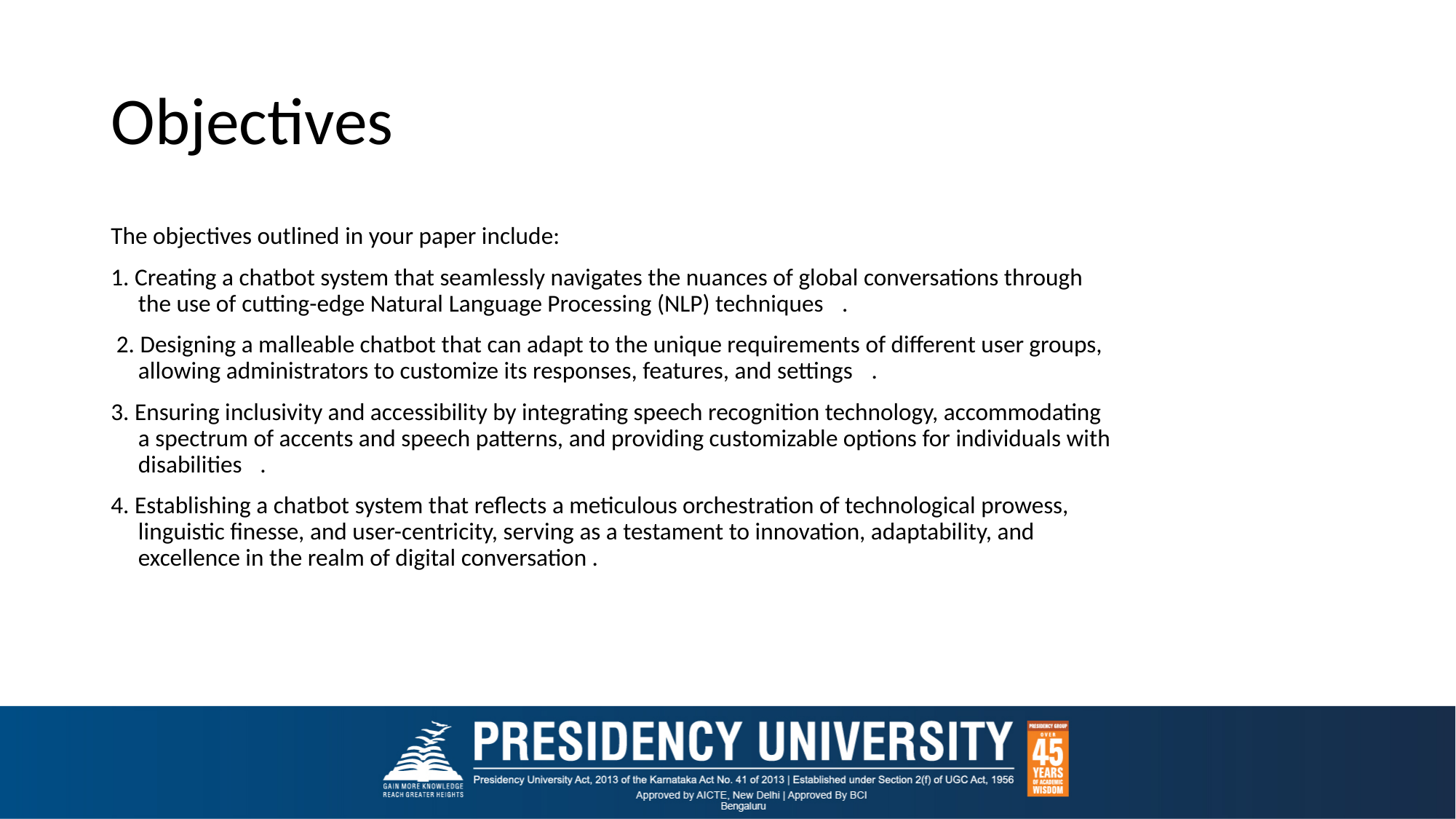

# Objectives
The objectives outlined in your paper include:
1. Creating a chatbot system that seamlessly navigates the nuances of global conversations through the use of cutting-edge Natural Language Processing (NLP) techniques 1.
 2. Designing a malleable chatbot that can adapt to the unique requirements of different user groups, allowing administrators to customize its responses, features, and settings 5.
3. Ensuring inclusivity and accessibility by integrating speech recognition technology, accommodating a spectrum of accents and speech patterns, and providing customizable options for individuals with disabilities 2.
4. Establishing a chatbot system that reflects a meticulous orchestration of technological prowess, linguistic finesse, and user-centricity, serving as a testament to innovation, adaptability, and excellence in the realm of digital conversation .